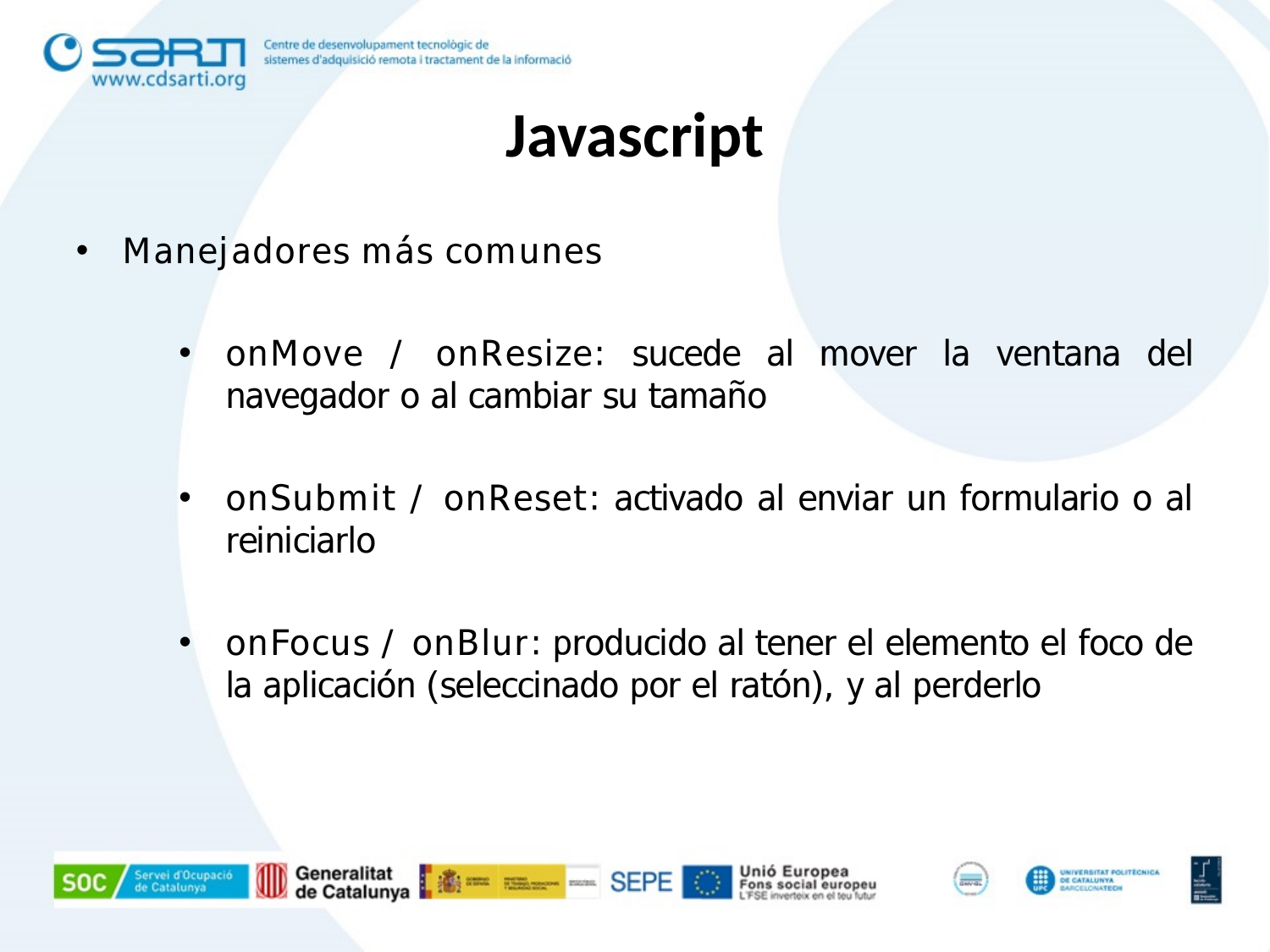

Javascript
Manejadores más comunes

onMove / onResize: sucede al mover la ventana del navegador o al cambiar su tamaño

onSubmit / onReset: activado al enviar un formulario o al reiniciarlo

onFocus / onBlur: producido al tener el elemento el foco de la aplicación (seleccinado por el ratón), y al perderlo